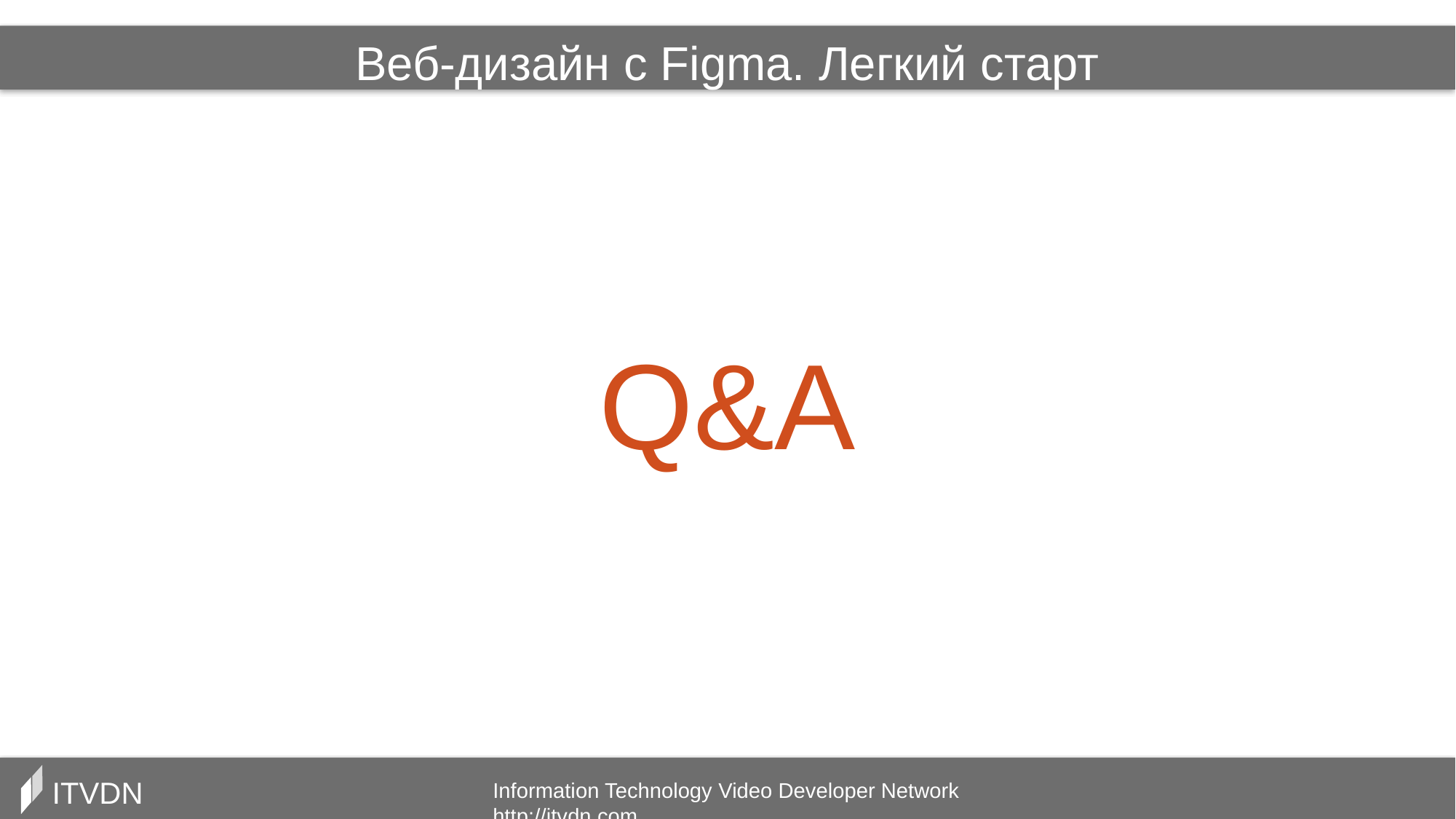

Веб-дизайн с Figma. Легкий старт
Q&A

ITVDN
Information Technology Video Developer Network                                                       http://itvdn.com